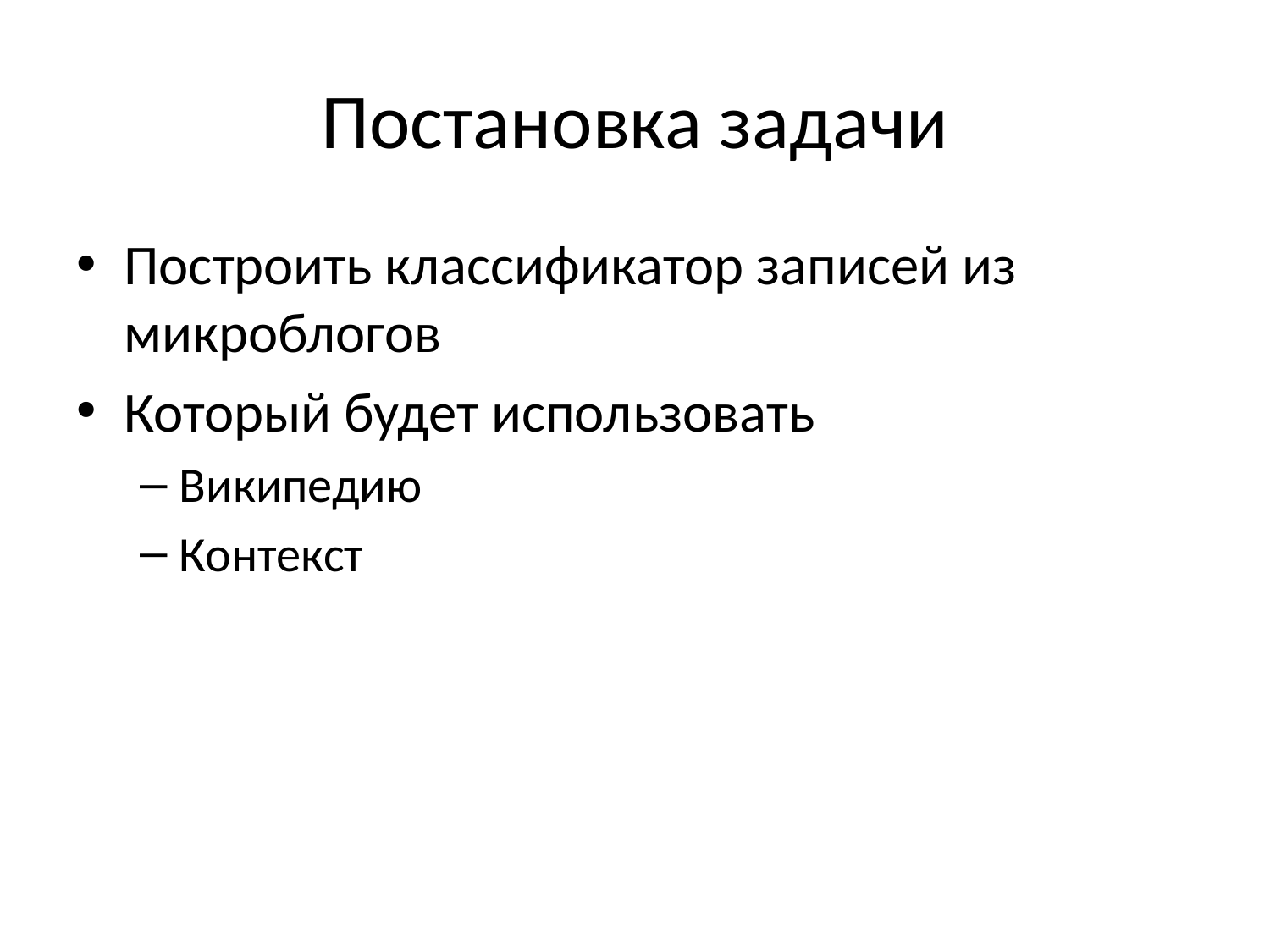

# Постановка задачи
Построить классификатор записей из микроблогов
Который будет использовать
Википедию
Контекст